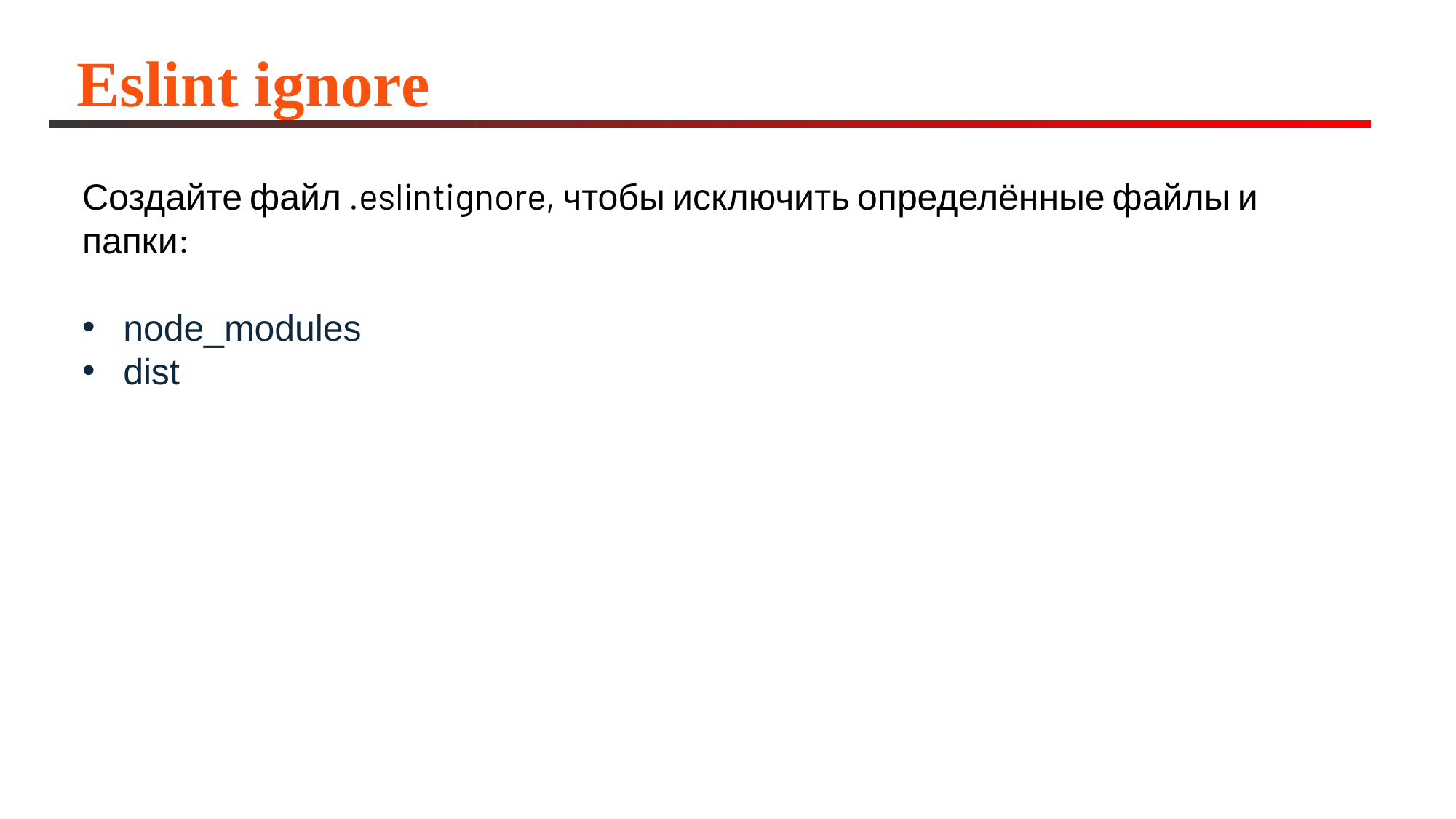

# Eslint ignore

Создайте файл .eslintignore, чтобы исключить определённые файлы и папки:

node_modules
dist